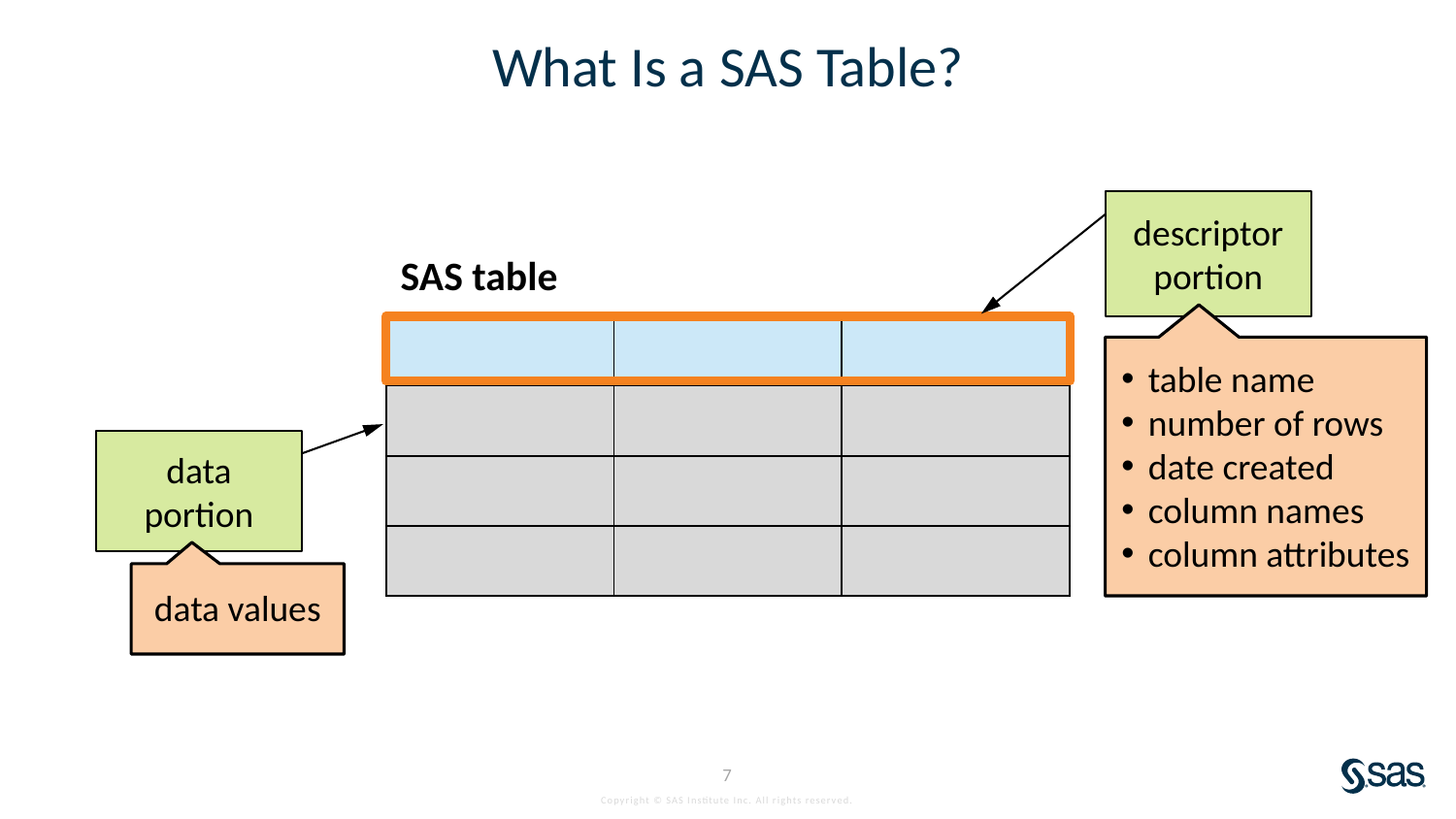

# What Is a SAS Table?
descriptor portion
| SAS table |  |  |
| --- | --- | --- |
|  |  |  |
|  |  |  |
|  |  |  |
|  |  |  |

table name
number of rows
date created
column names
column attributes
data portion

data values